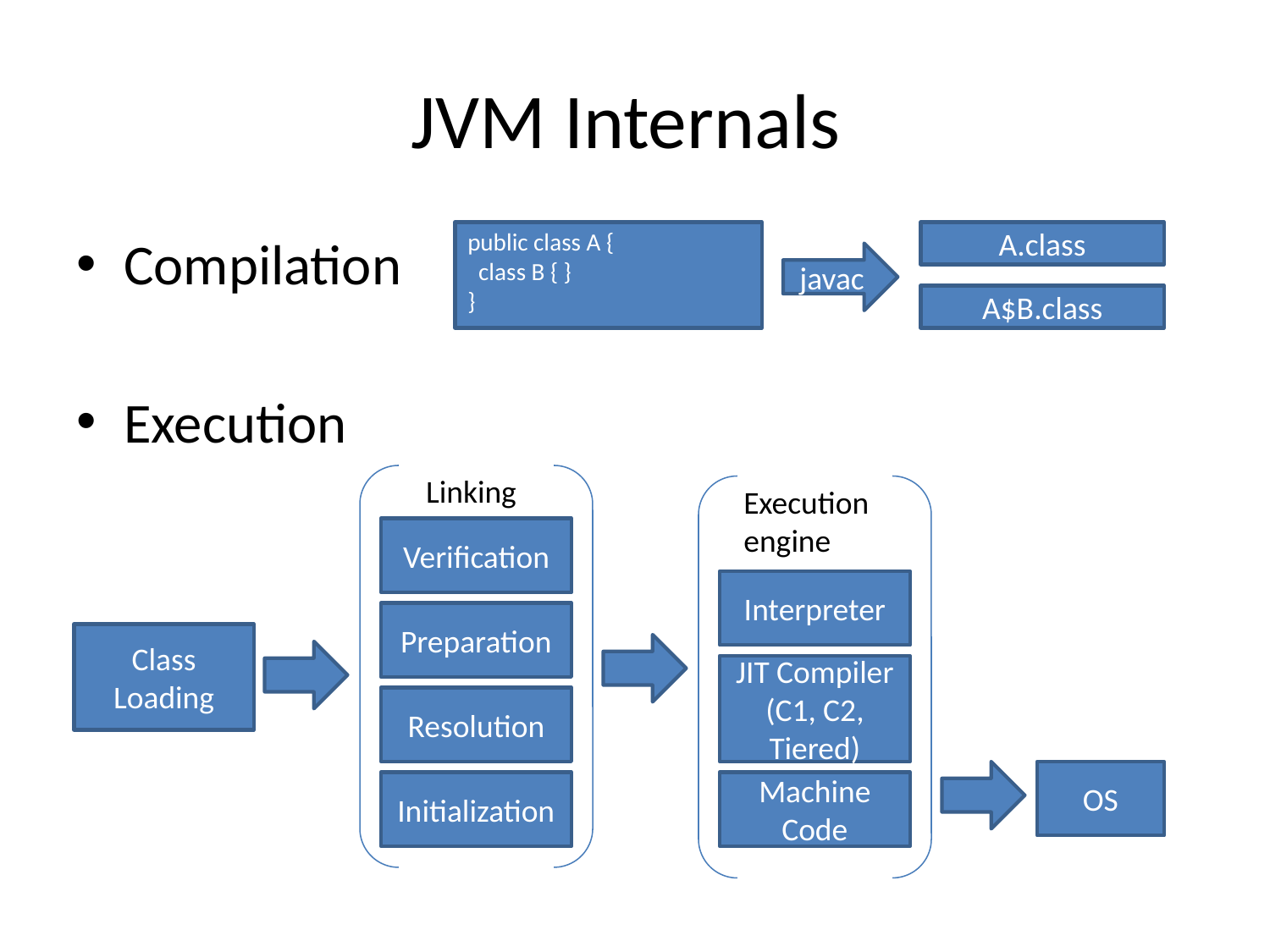

# JVM Internals
Compilation

Execution

public class A {
  class B { }
}

A.class
javac
A$B.class

Linking

Execution
engine
Verification
Interpreter
Preparation
Class
Loading

JIT Compiler (C1, C2, Tiered)
Resolution

OS
Initialization
Machine Code